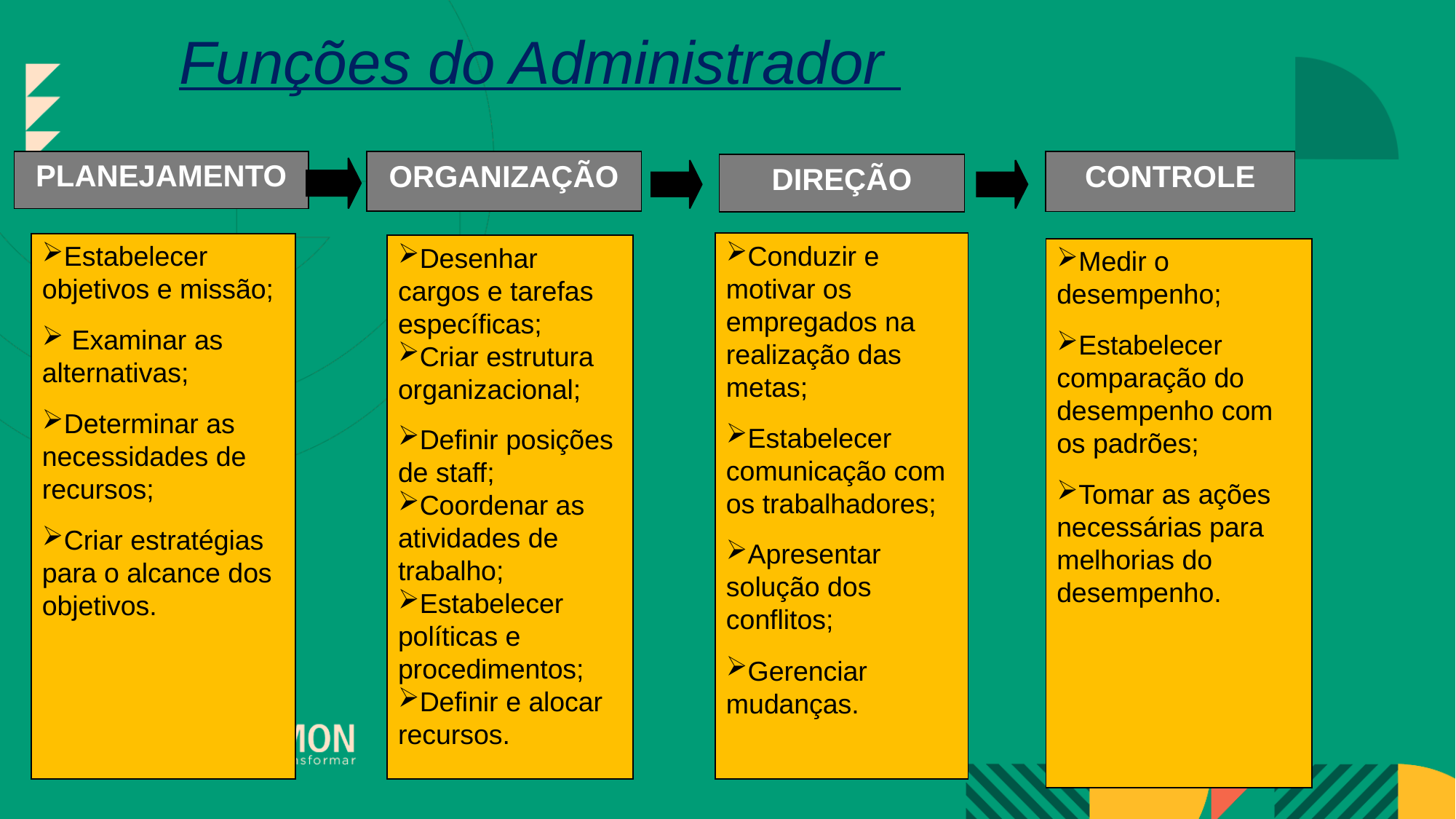

Funções do Administrador
PLANEJAMENTO
ORGANIZAÇÃO
CONTROLE
DIREÇÃO

Conduzir e motivar os empregados na realização das metas;
Estabelecer comunicação com os trabalhadores;
Apresentar solução dos conflitos;
Gerenciar mudanças.
Estabelecer objetivos e missão;
 Examinar as alternativas;
Determinar as necessidades de recursos;
Criar estratégias para o alcance dos objetivos.
Desenhar cargos e tarefas específicas;
Criar estrutura organizacional;
Definir posições de staff;
Coordenar as atividades de trabalho;
Estabelecer políticas e procedimentos;
Definir e alocar recursos.
Medir o desempenho;
Estabelecer comparação do desempenho com os padrões;
Tomar as ações necessárias para melhorias do desempenho.